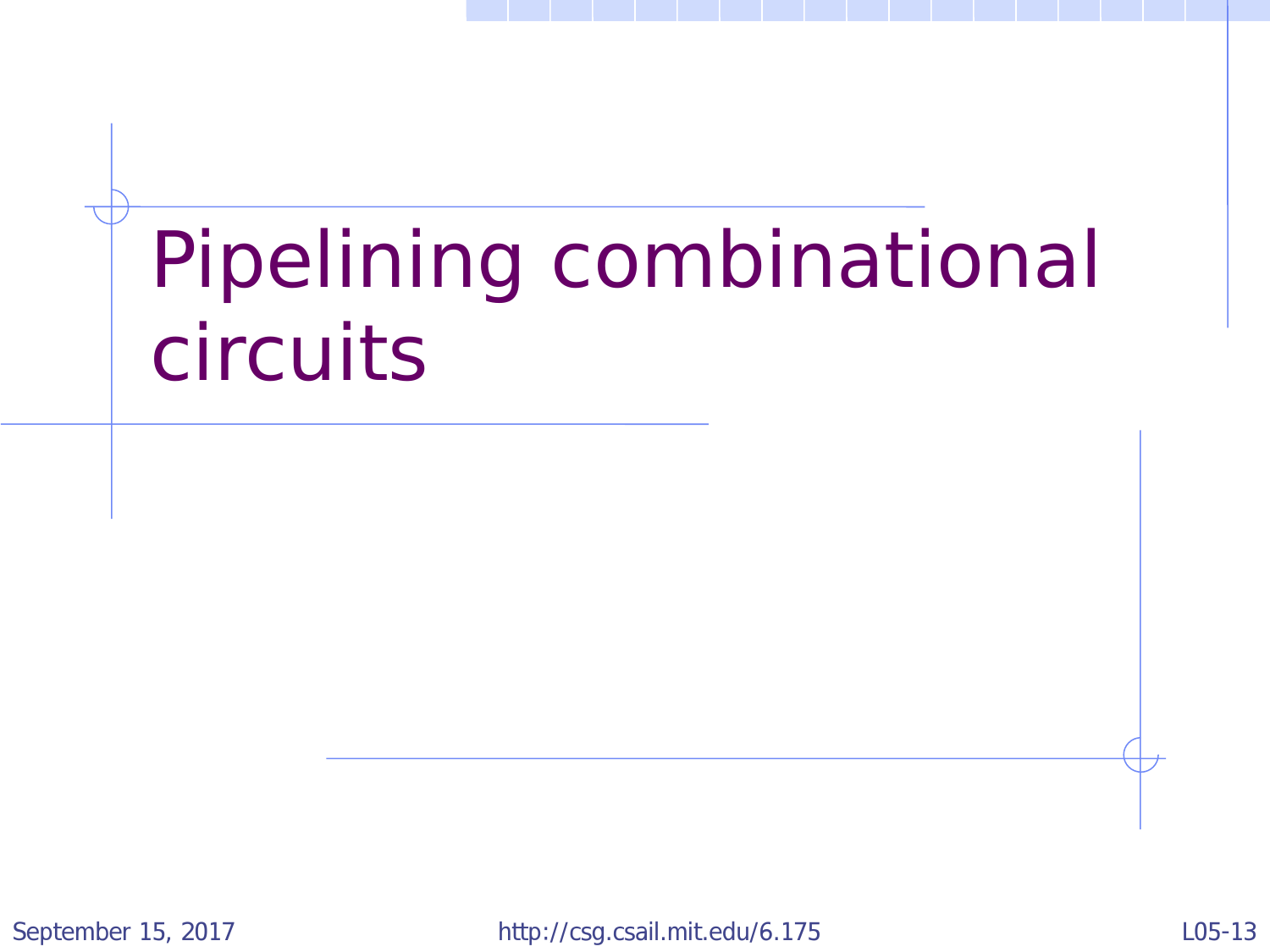

# Pipelining combinational circuits

September 15, 2017
http://csg.csail.mit.edu/6.175
L05-13